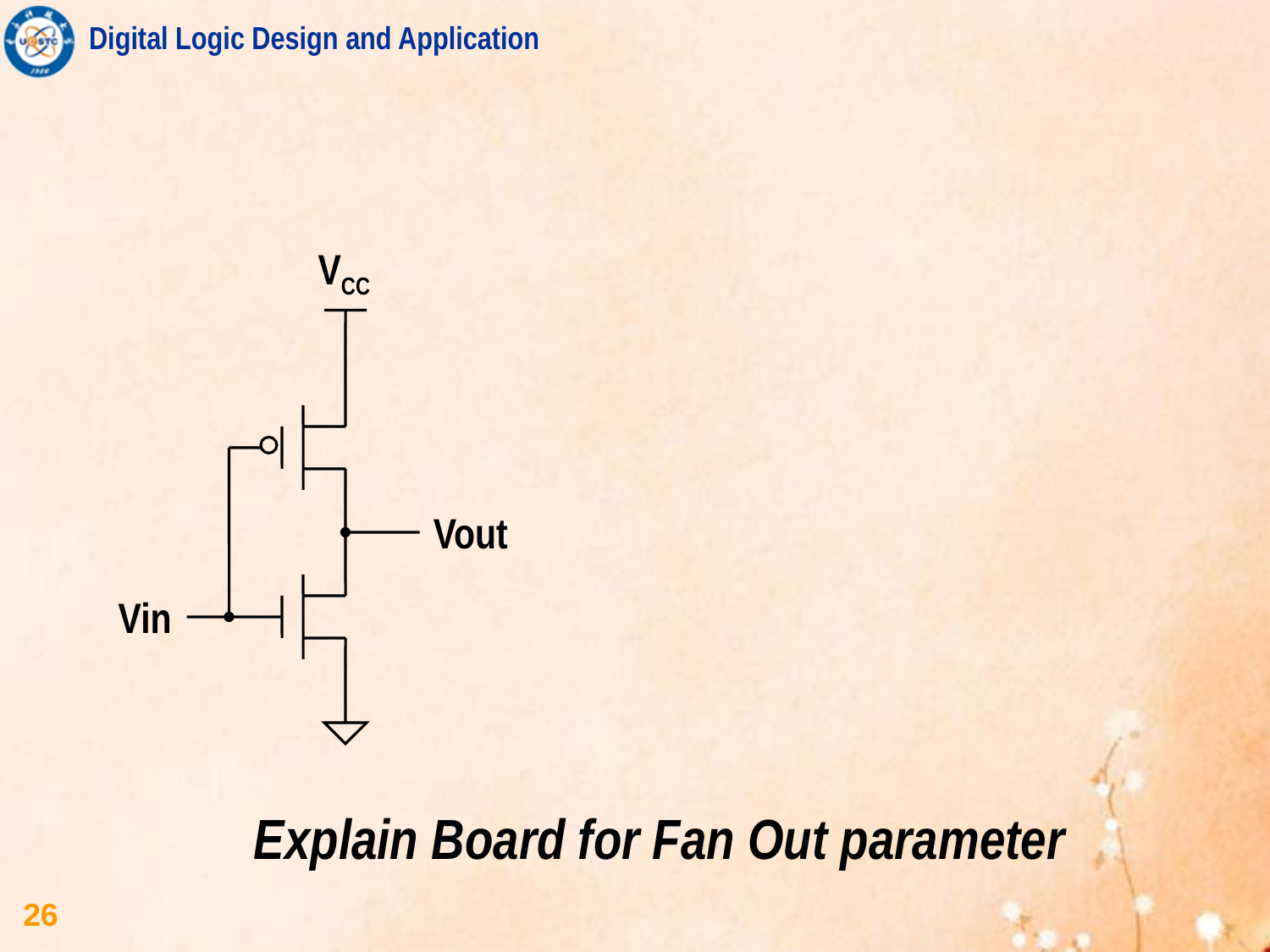

VCC

Vout
Vin
Explain Board for Fan Out parameter
26